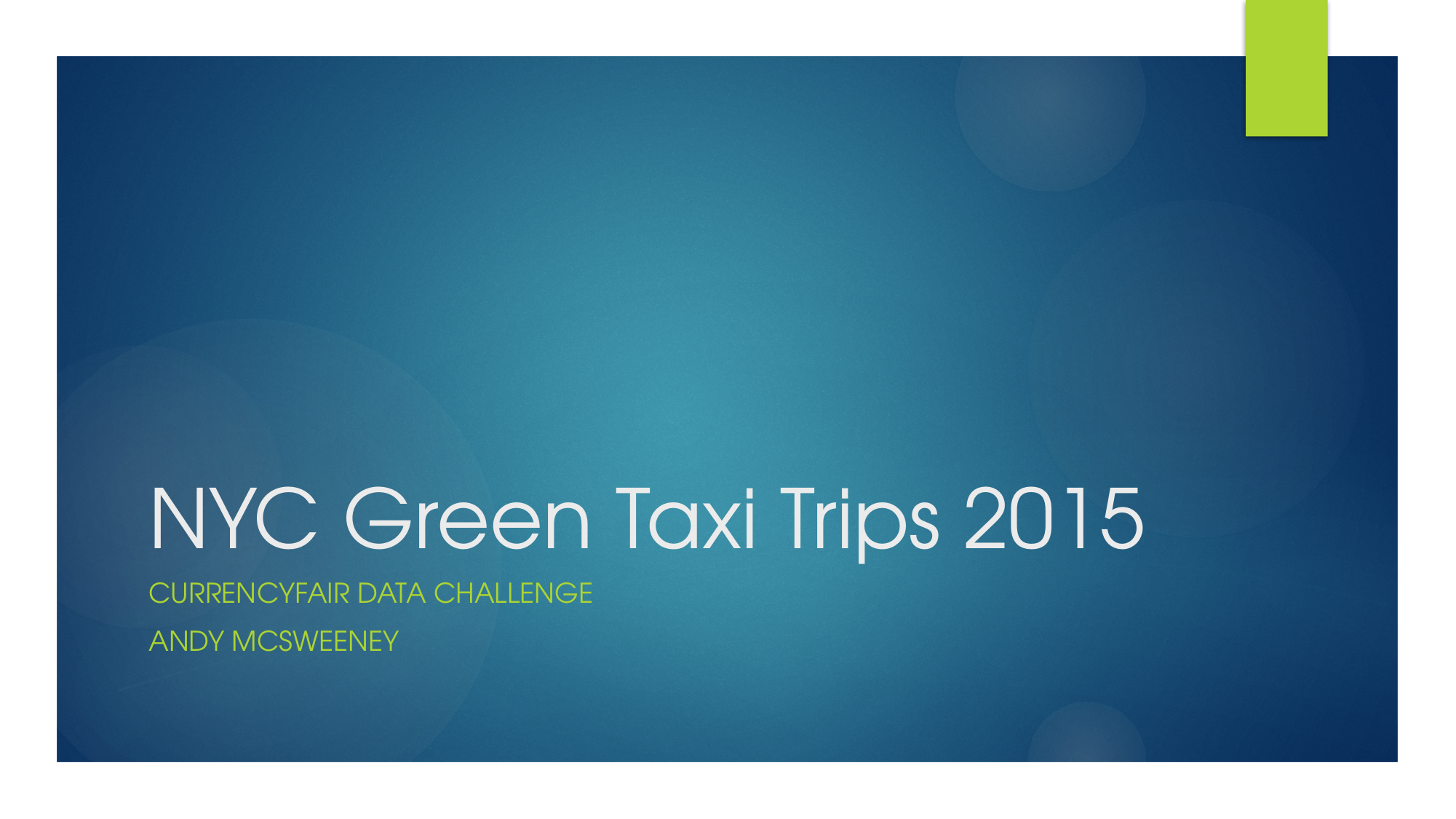

# NYC Green Taxi Trips 2015
CurrencyFair Data Challenge
Andy McSweeney